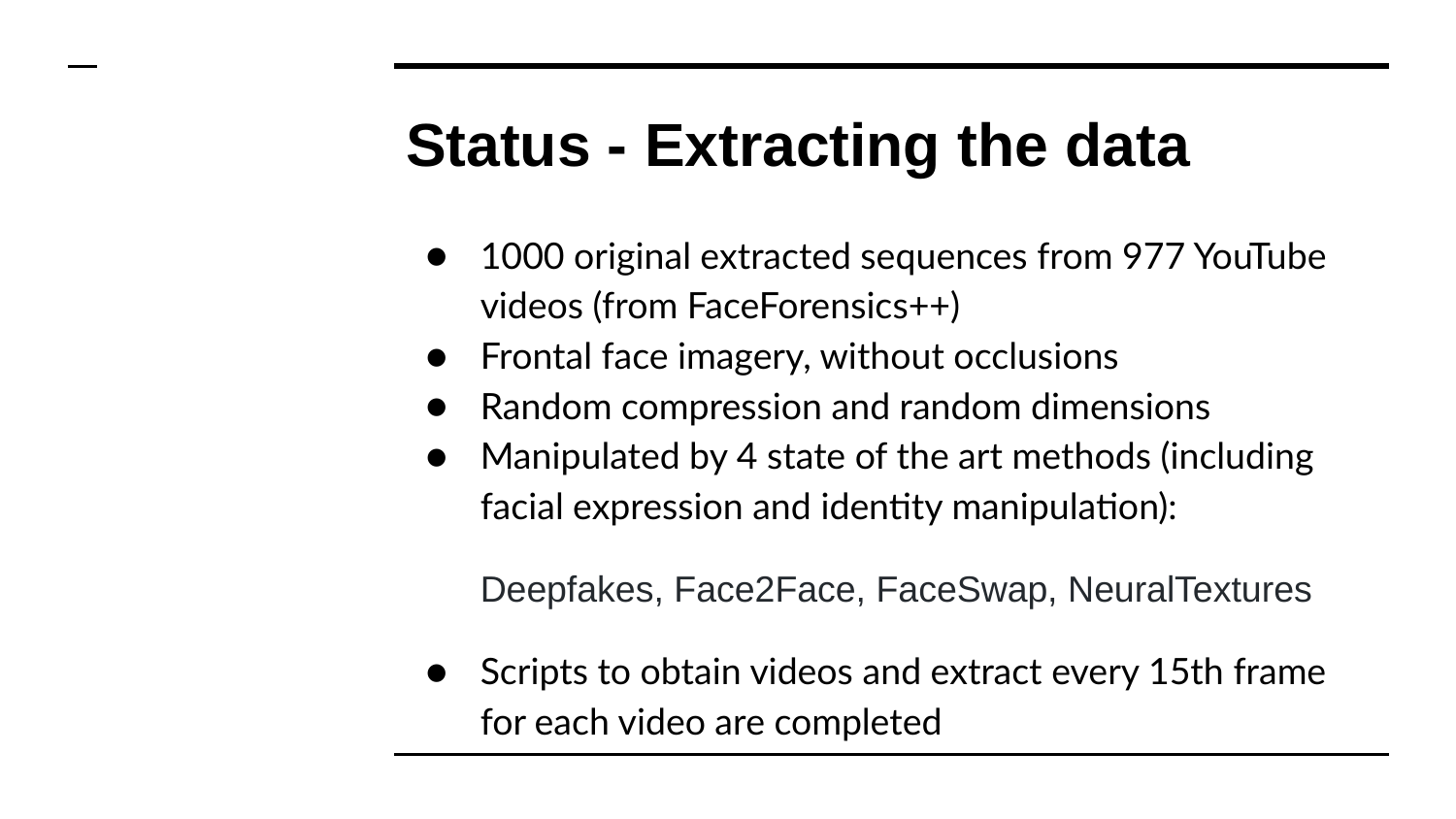

# Status - Extracting the data
1000 original extracted sequences from 977 YouTube videos (from FaceForensics++)
Frontal face imagery, without occlusions
Random compression and random dimensions
Manipulated by 4 state of the art methods (including facial expression and identity manipulation):
Deepfakes, Face2Face, FaceSwap, NeuralTextures
Scripts to obtain videos and extract every 15th frame for each video are completed